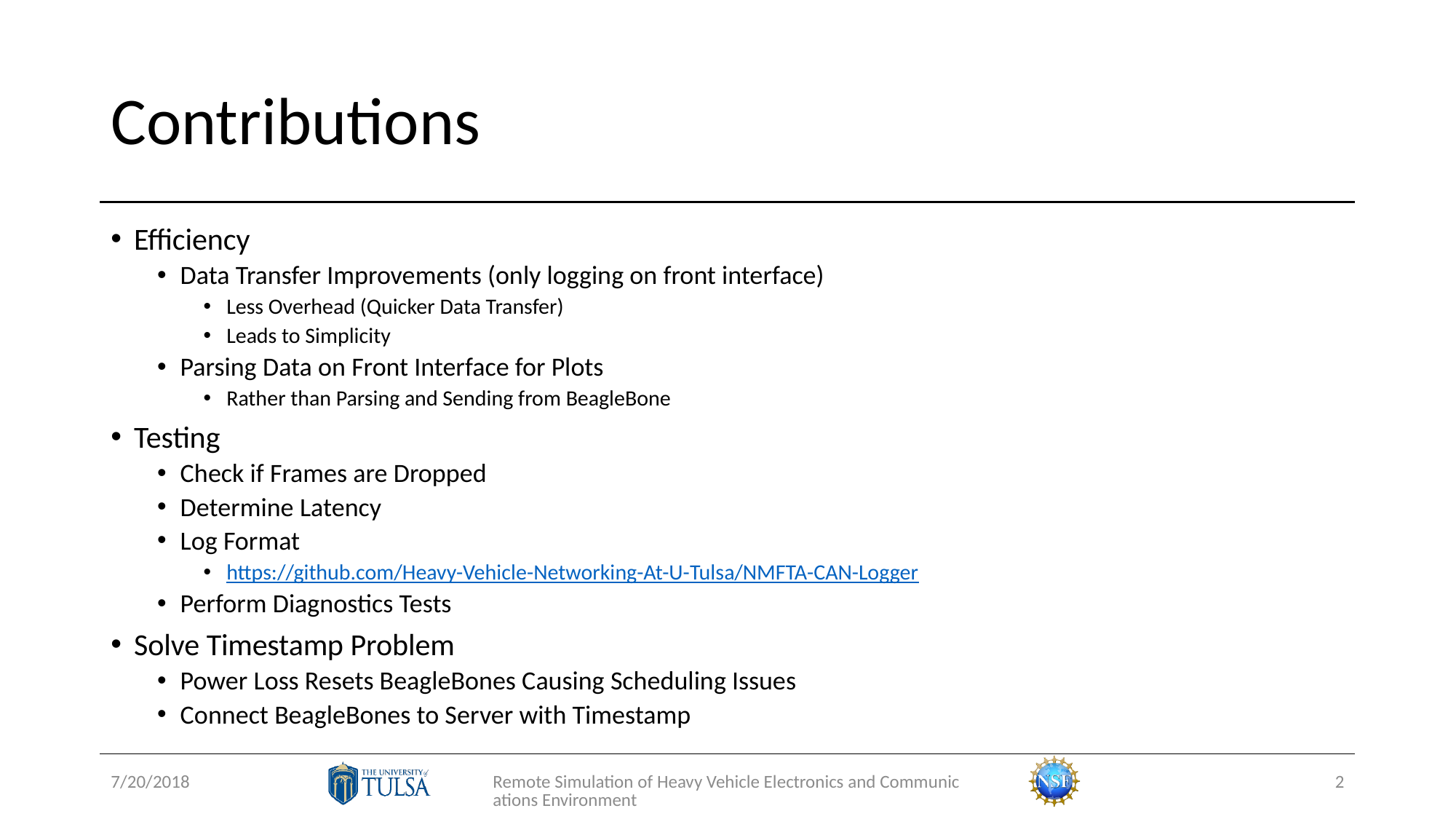

# Contributions
Efficiency
Data Transfer Improvements (only logging on front interface)
Less Overhead (Quicker Data Transfer)
Leads to Simplicity
Parsing Data on Front Interface for Plots
Rather than Parsing and Sending from BeagleBone
Testing
Check if Frames are Dropped
Determine Latency
Log Format
https://github.com/Heavy-Vehicle-Networking-At-U-Tulsa/NMFTA-CAN-Logger
Perform Diagnostics Tests
Solve Timestamp Problem
Power Loss Resets BeagleBones Causing Scheduling Issues
Connect BeagleBones to Server with Timestamp

7/20/2018
Remote Simulation of Heavy Vehicle Electronics and Communications Environment
2